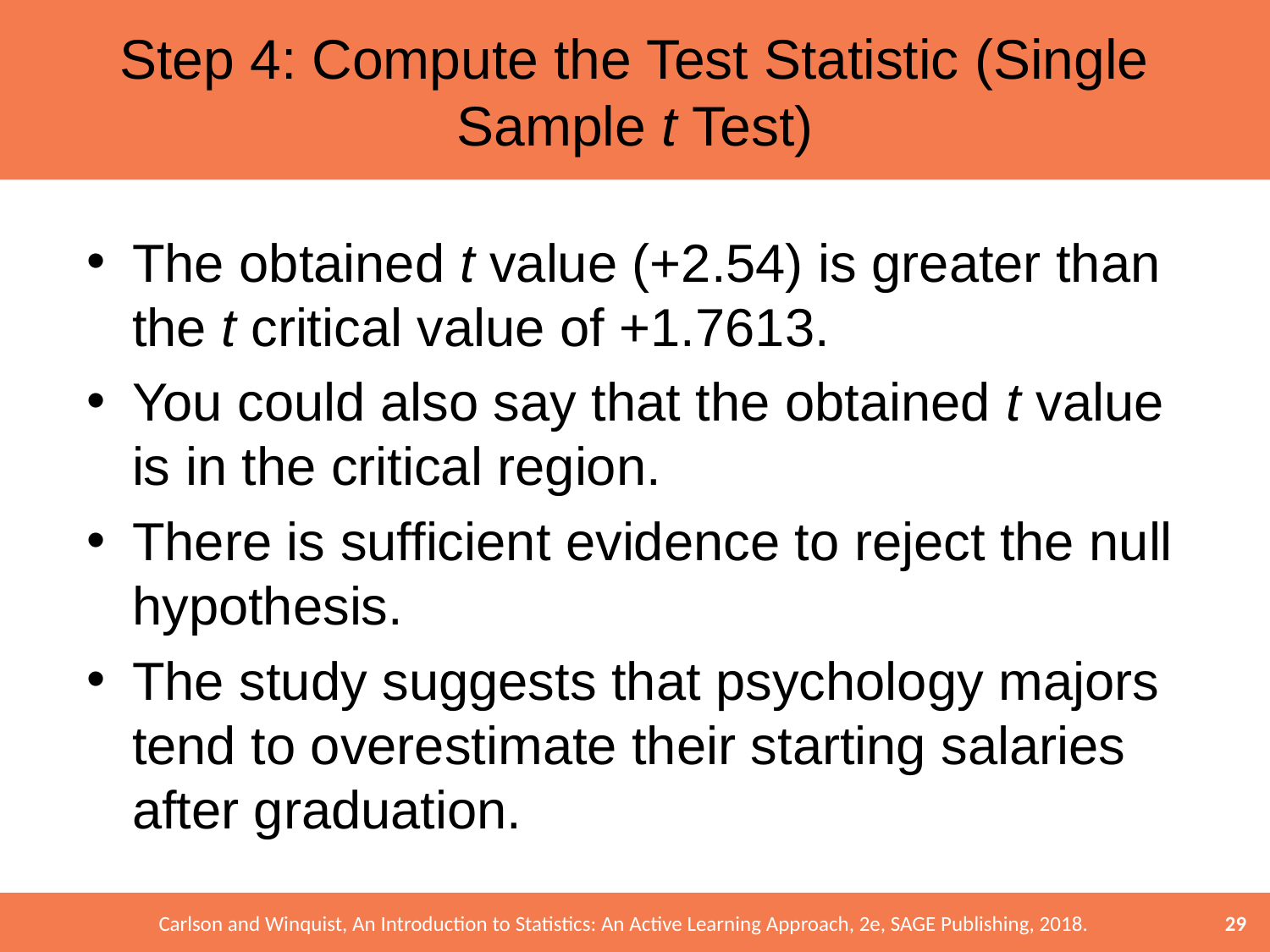

# Step 4: Compute the Test Statistic (Single Sample t Test)
The obtained t value (+2.54) is greater than the t critical value of +1.7613.
You could also say that the obtained t value is in the critical region.
There is sufficient evidence to reject the null hypothesis.
The study suggests that psychology majors tend to overestimate their starting salaries after graduation.
29
Carlson and Winquist, An Introduction to Statistics: An Active Learning Approach, 2e, SAGE Publishing, 2018.